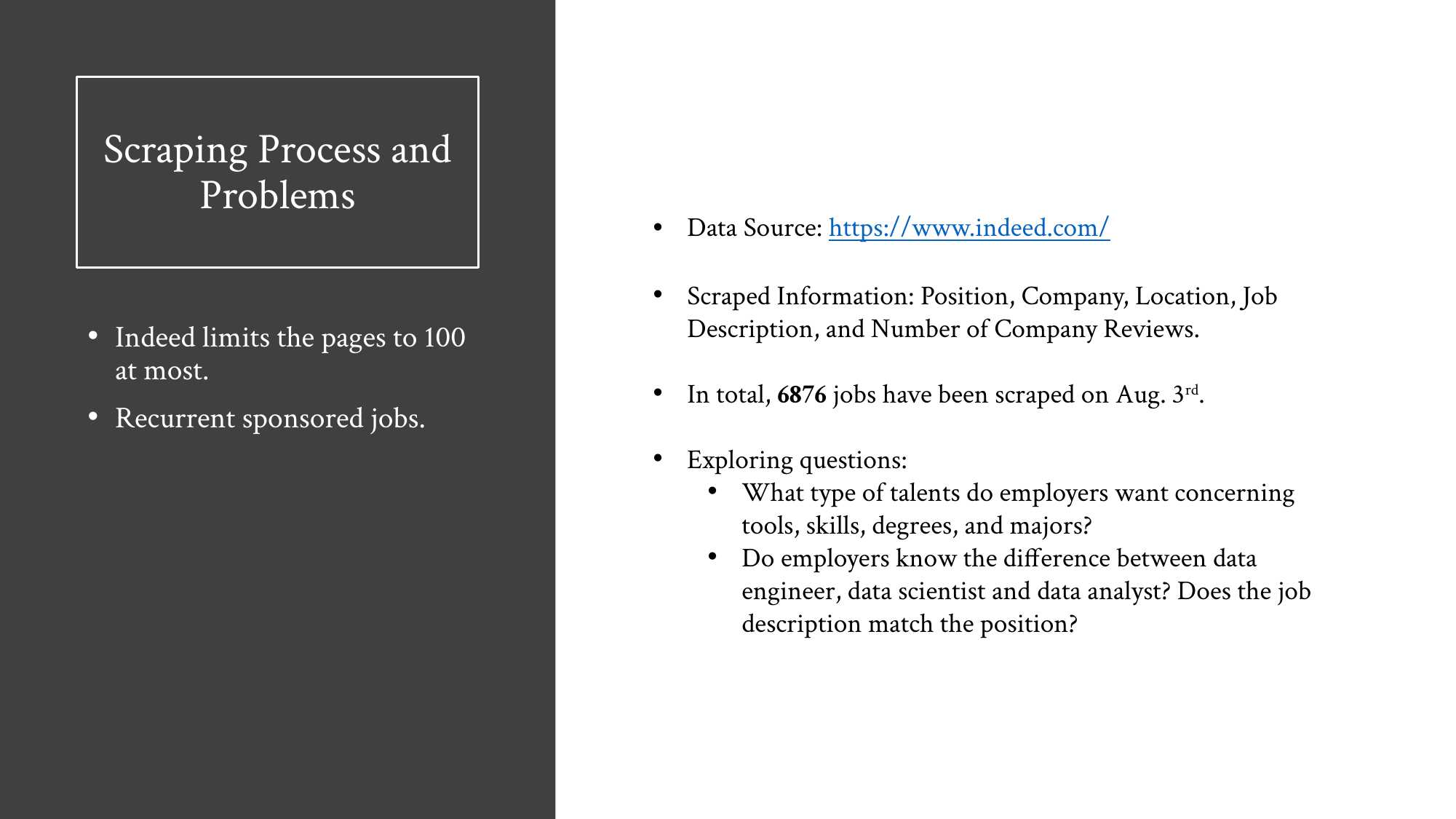

# Scraping Process and Problems
Data Source: https://www.indeed.com/

Scraped Information: Position, Company, Location, Job Description, and Number of Company Reviews.

In total, 6876 jobs have been scraped on Aug. 3rd.

Exploring questions:
What type of talents do employers want concerning tools, skills, degrees, and majors?
Do employers know the difference between data engineer, data scientist and data analyst? Does the job description match the position?

Indeed limits the pages to 100 at most.
Recurrent sponsored jobs.